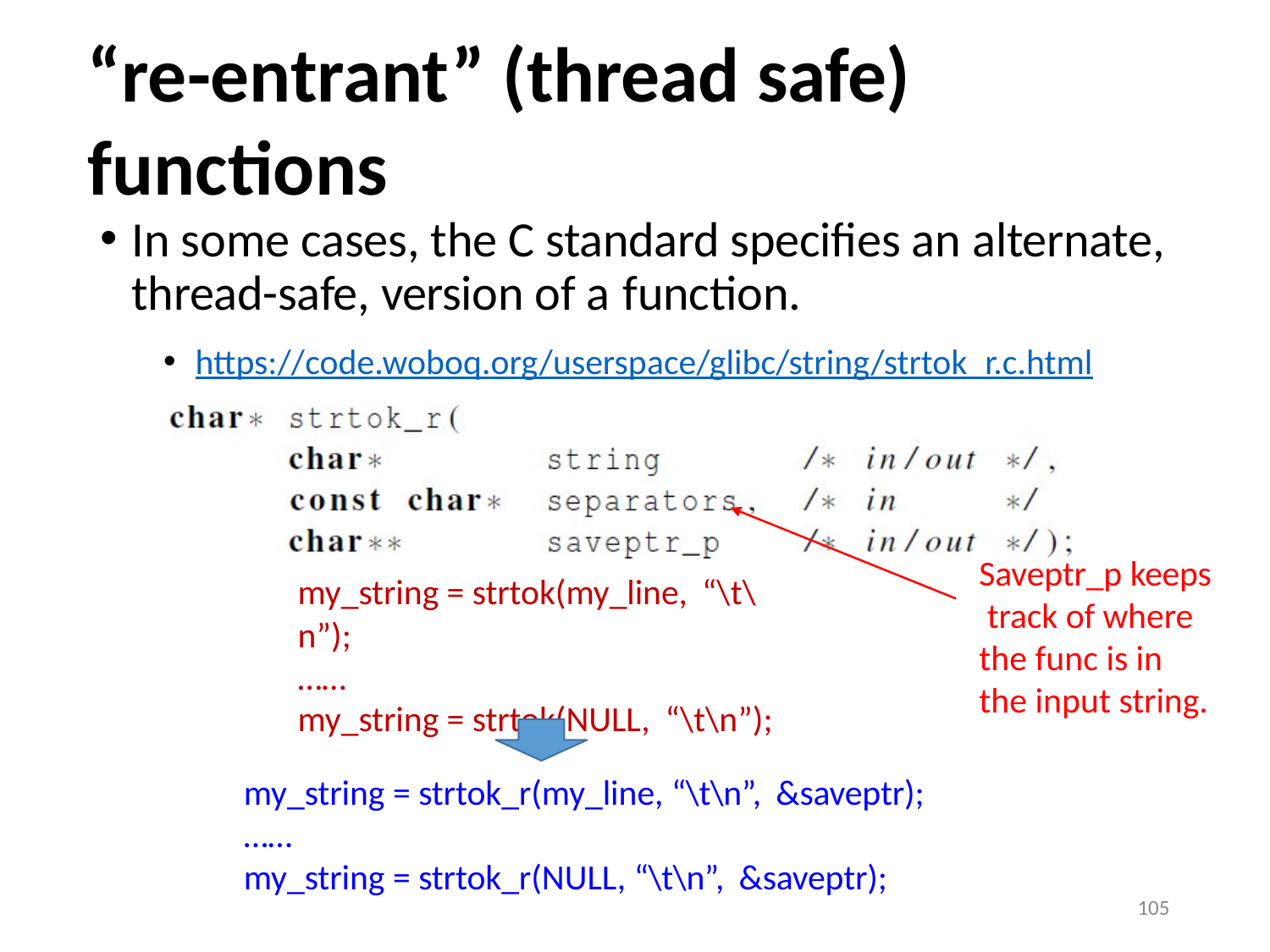

# “re-entrant” (thread safe) functions
In some cases, the C standard specifies an alternate,  thread-safe, version of a function.
https://code.woboq.org/userspace/glibc/string/strtok_r.c.html

Saveptr_p keeps  track of where  the func is in  the input string.
my_string = strtok(my_line, “\t\n”);
……
my_string = strtok(NULL, “\t\n”);

my_string = strtok_r(my_line, “\t\n”, &saveptr);
……
my_string = strtok_r(NULL, “\t\n”, &saveptr);
105